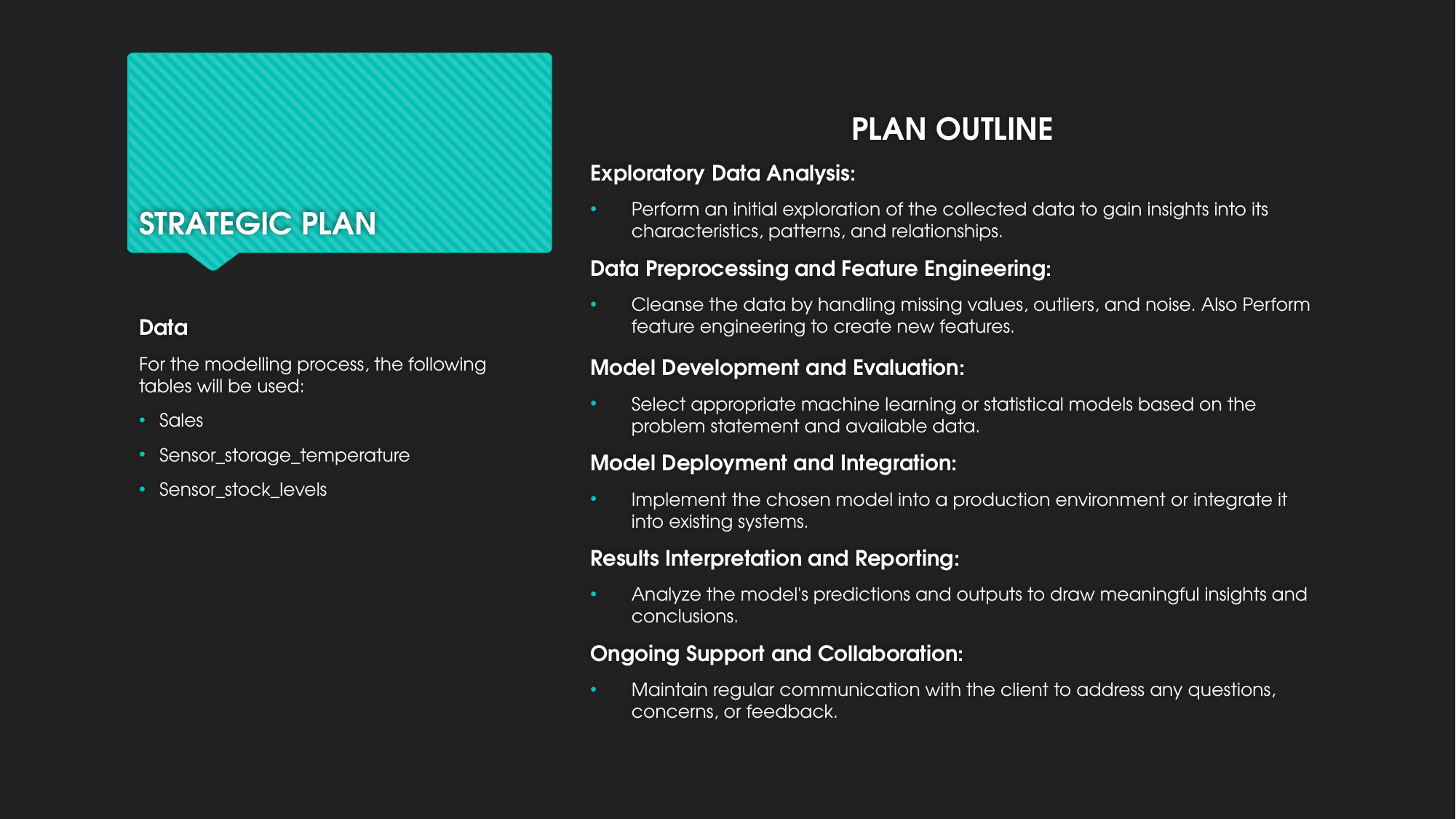

# STRATEGIC PLAN
PLAN OUTLINE
Exploratory Data Analysis:
Perform an initial exploration of the collected data to gain insights into its characteristics, patterns, and relationships.
Data Preprocessing and Feature Engineering:
Cleanse the data by handling missing values, outliers, and noise. Also Perform feature engineering to create new features.
Model Development and Evaluation:
Select appropriate machine learning or statistical models based on the problem statement and available data.
Model Deployment and Integration:
Implement the chosen model into a production environment or integrate it into existing systems.
Results Interpretation and Reporting:
Analyze the model's predictions and outputs to draw meaningful insights and conclusions.
Ongoing Support and Collaboration:
Maintain regular communication with the client to address any questions, concerns, or feedback.

Data
For the modelling process, the following tables will be used:
Sales
Sensor_storage_temperature
Sensor_stock_levels